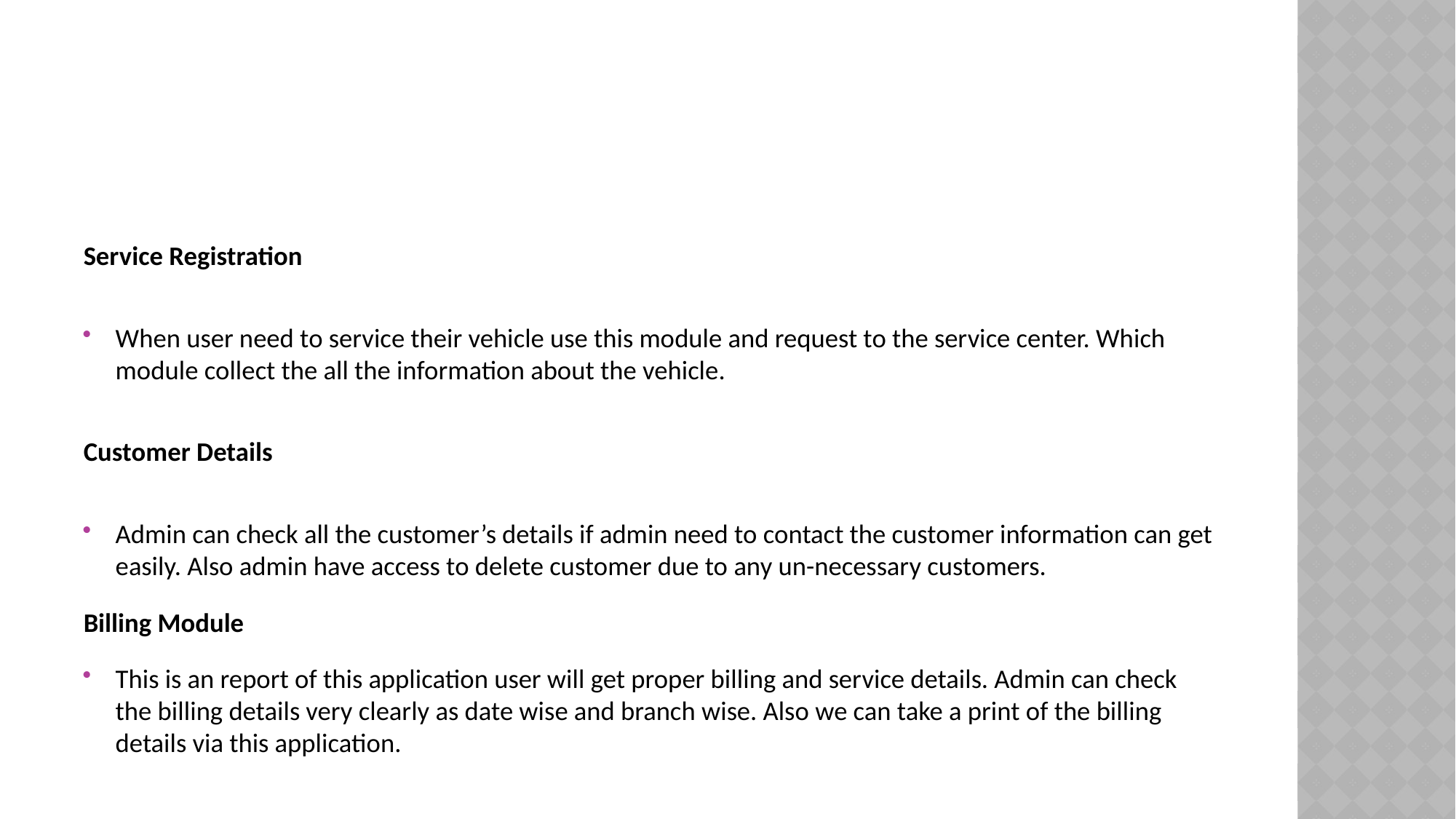

#

Service Registration

	When user need to service their vehicle use this module and request to the service center. Which module collect the all the information about the vehicle.

Customer Details

	Admin can check all the customer’s details if admin need to contact the customer information can get easily. Also admin have access to delete customer due to any un-necessary customers.
Billing Module
This is an report of this application user will get proper billing and service details. Admin can check the billing details very clearly as date wise and branch wise. Also we can take a print of the billing details via this application.